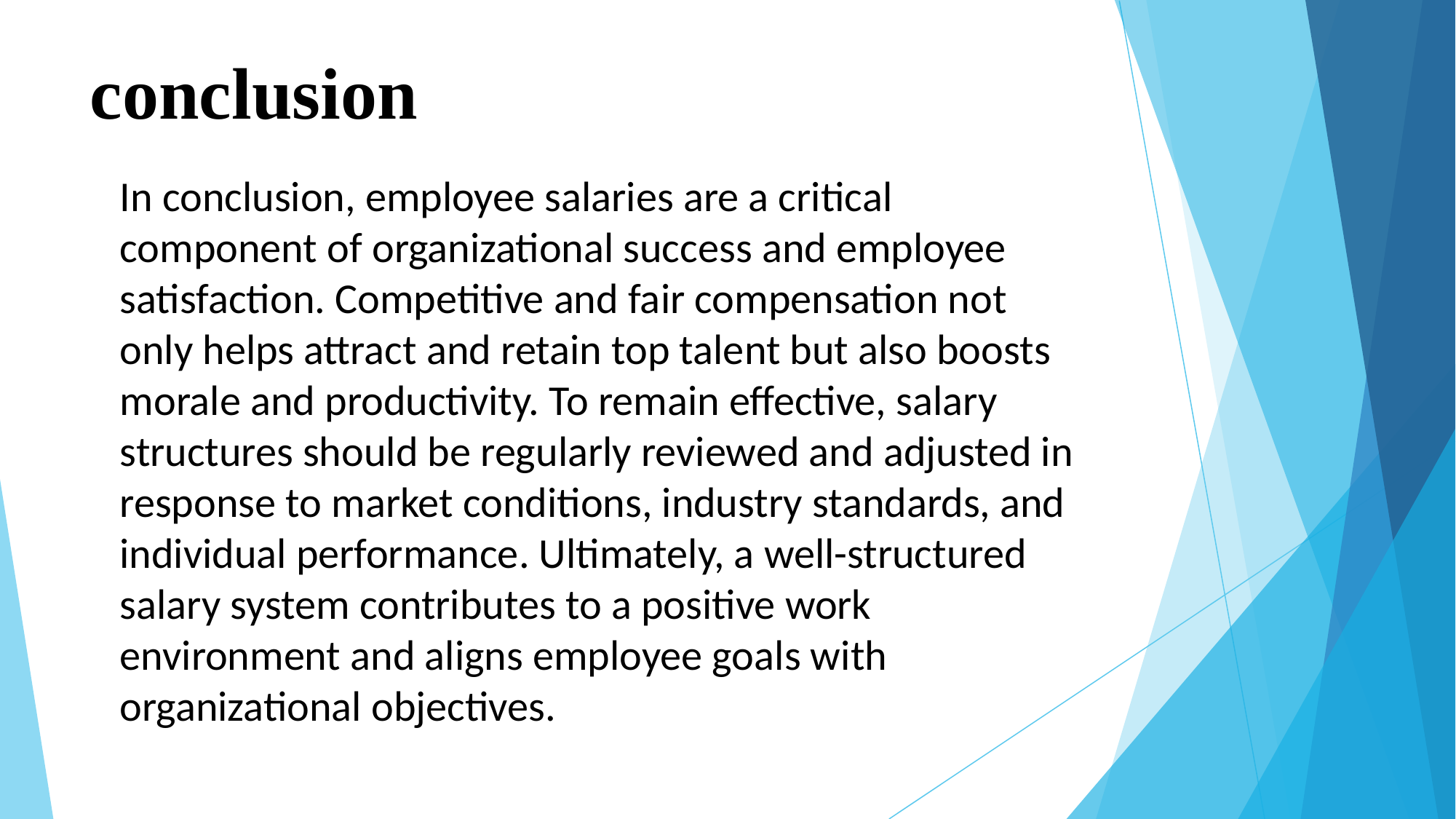

# conclusion
In conclusion, employee salaries are a critical component of organizational success and employee satisfaction. Competitive and fair compensation not only helps attract and retain top talent but also boosts morale and productivity. To remain effective, salary structures should be regularly reviewed and adjusted in response to market conditions, industry standards, and individual performance. Ultimately, a well-structured salary system contributes to a positive work environment and aligns employee goals with organizational objectives.